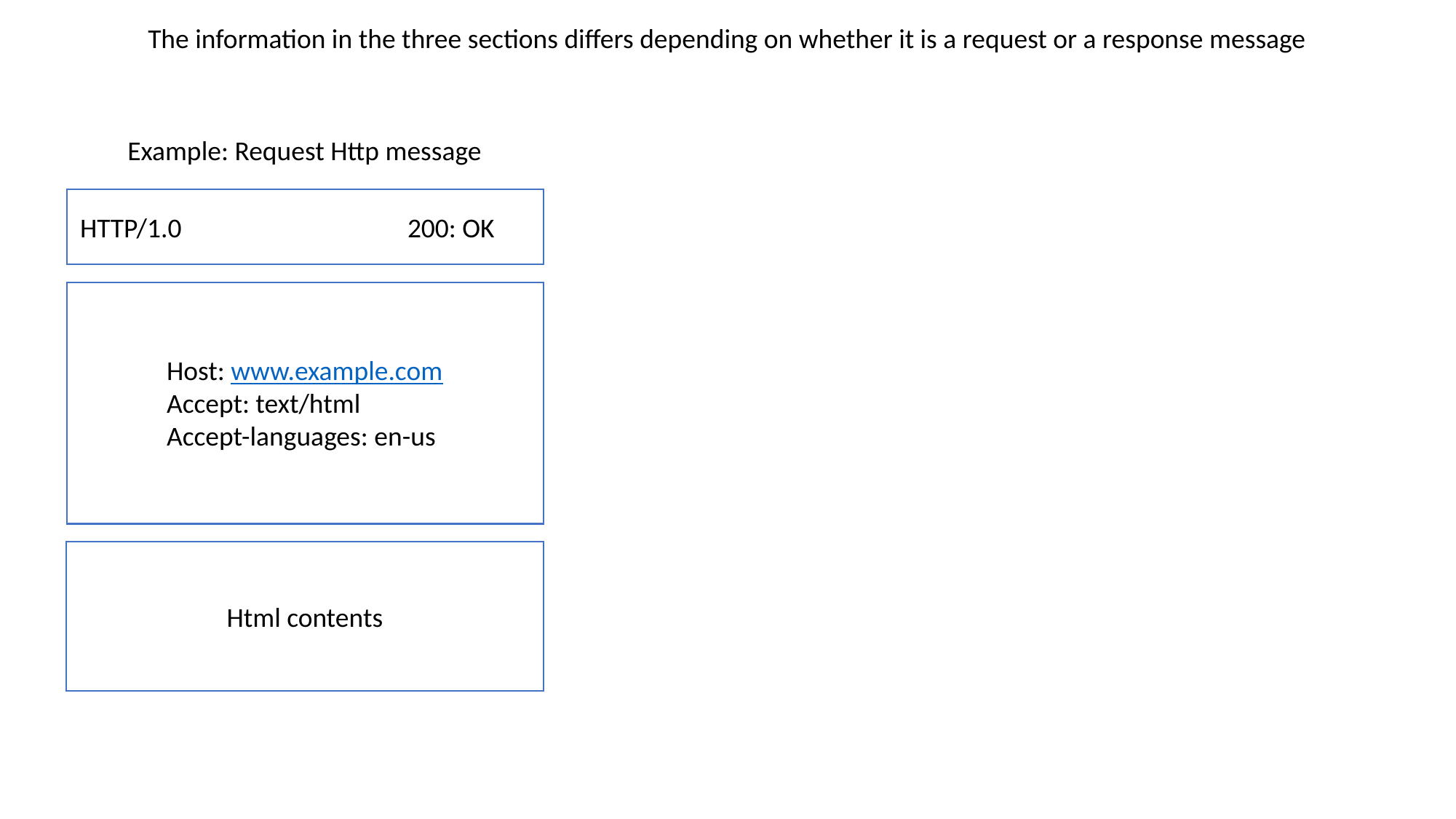

The information in the three sections differs depending on whether it is a request or a response message
Example: Request Http message

HTTP/1.0			200: OK

Host: www.example.com
Accept: text/html
Accept-languages: en-us
Html contents